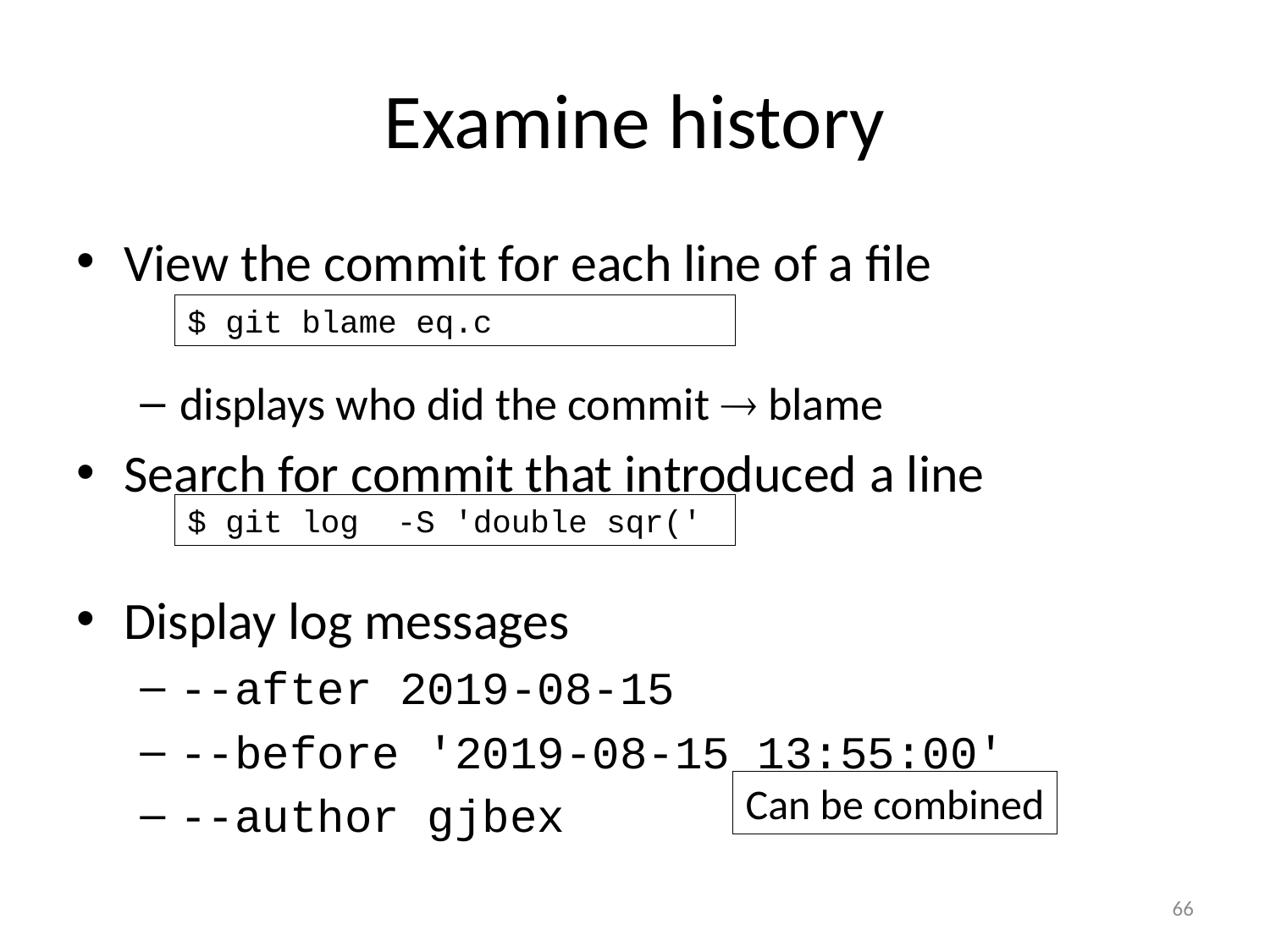

# Examine history
View the commit for each line of a file

displays who did the commit → blame
Search for commit that introduced a line

Display log messages
--after 2019-08-15
--before '2019-08-15 13:55:00'
--author gjbex
$ git blame eq.c
$ git log  -S 'double sqr('
Can be combined
66